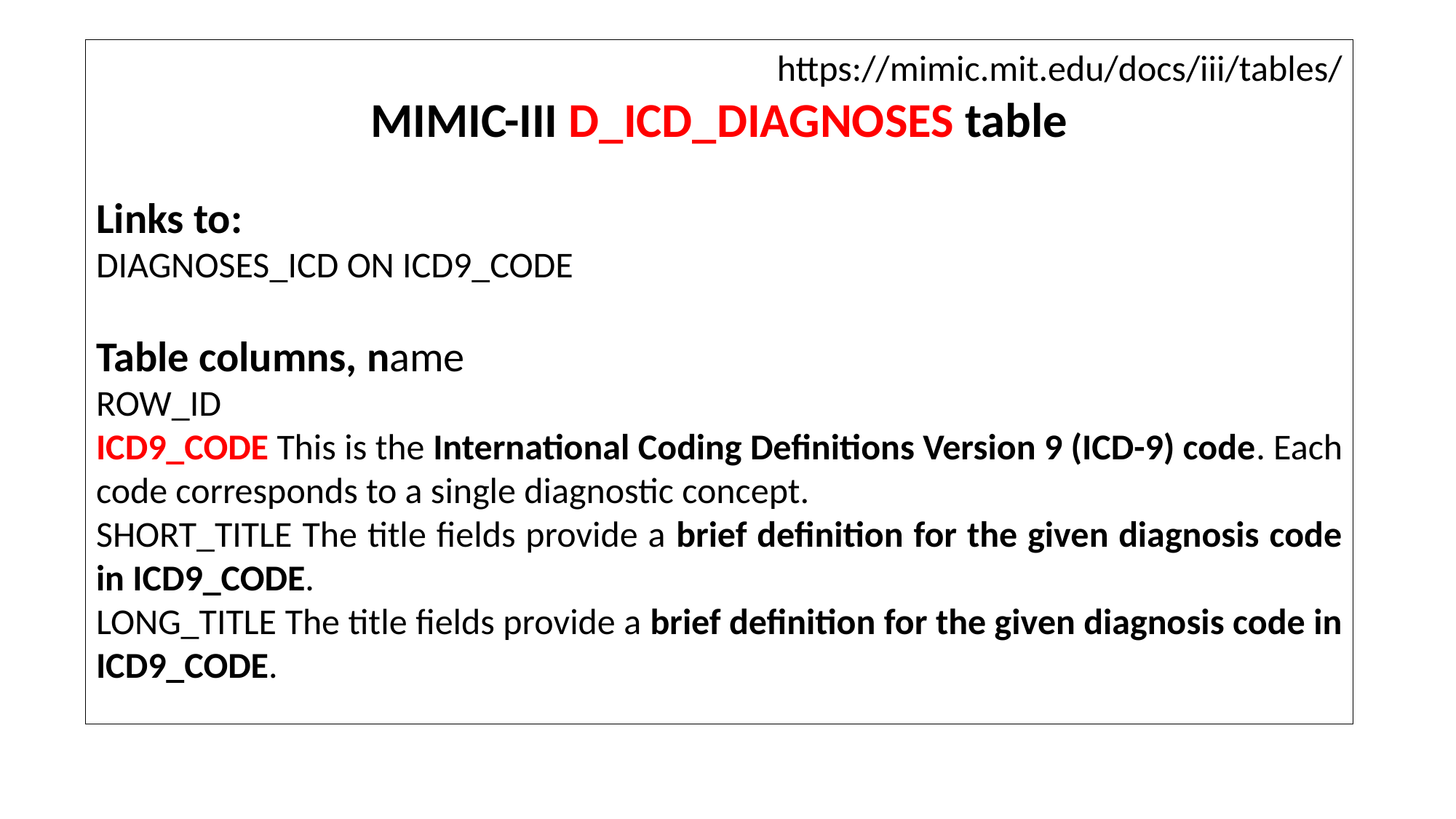

https://mimic.mit.edu/docs/iii/tables/
MIMIC-III D_ICD_DIAGNOSES table

Links to:
DIAGNOSES_ICD ON ICD9_CODE

Table columns, name
ROW_ID
ICD9_CODE This is the International Coding Definitions Version 9 (ICD-9) code. Each code corresponds to a single diagnostic concept.
SHORT_TITLE The title fields provide a brief definition for the given diagnosis code in ICD9_CODE.
LONG_TITLE The title fields provide a brief definition for the given diagnosis code in ICD9_CODE.